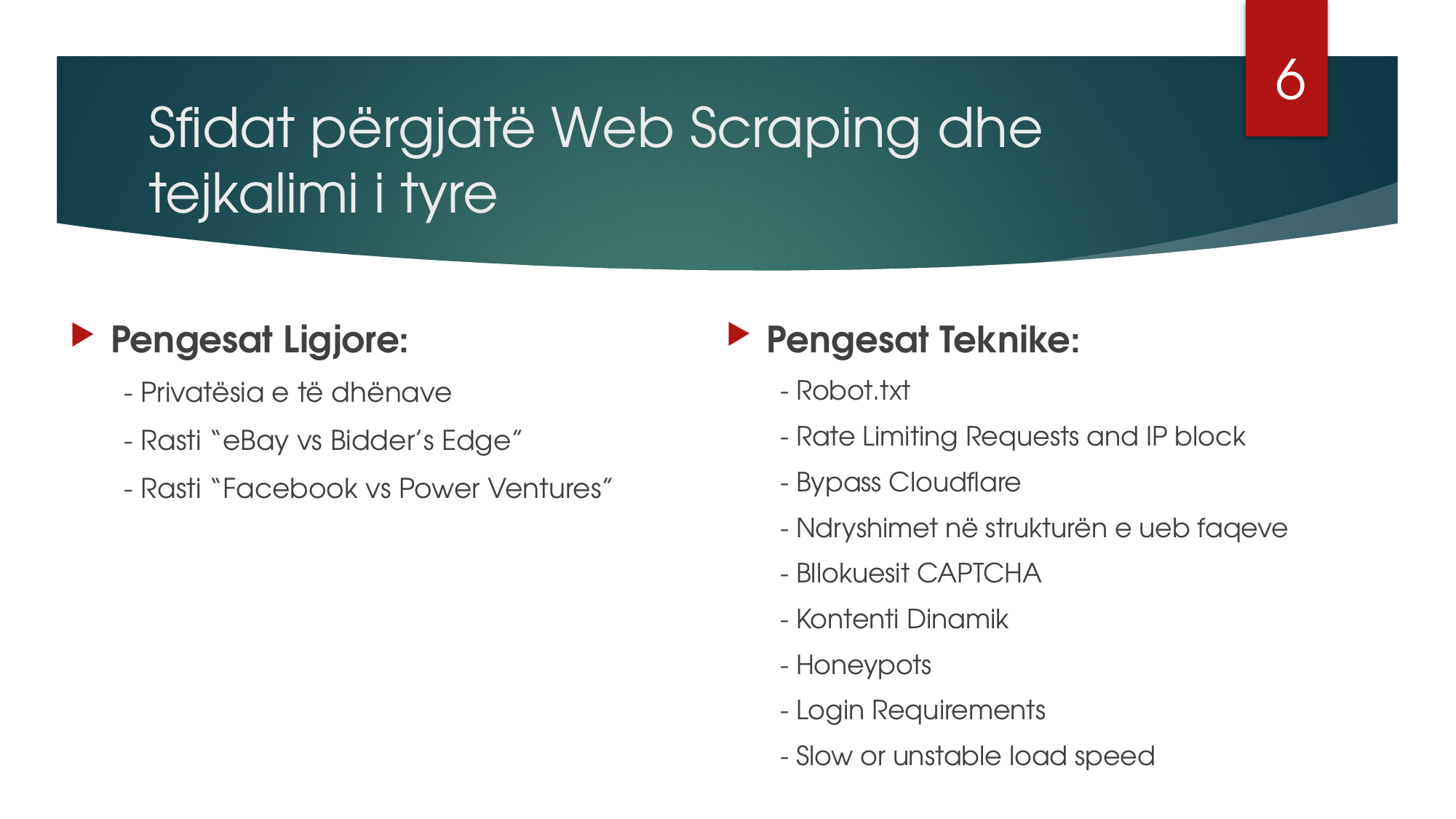

6
# Sfidat përgjatë Web Scraping dhe tejkalimi i tyre
Pengesat Ligjore:
- Privatësia e të dhënave
- Rasti “eBay vs Bidder’s Edge”
- Rasti “Facebook vs Power Ventures”

Pengesat Teknike:
- Robot.txt
- Rate Limiting Requests and IP block
- Bypass Cloudflare
- Ndryshimet në strukturën e ueb faqeve
- Bllokuesit CAPTCHA
- Kontenti Dinamik
- Honeypots
- Login Requirements
- Slow or unstable load speed